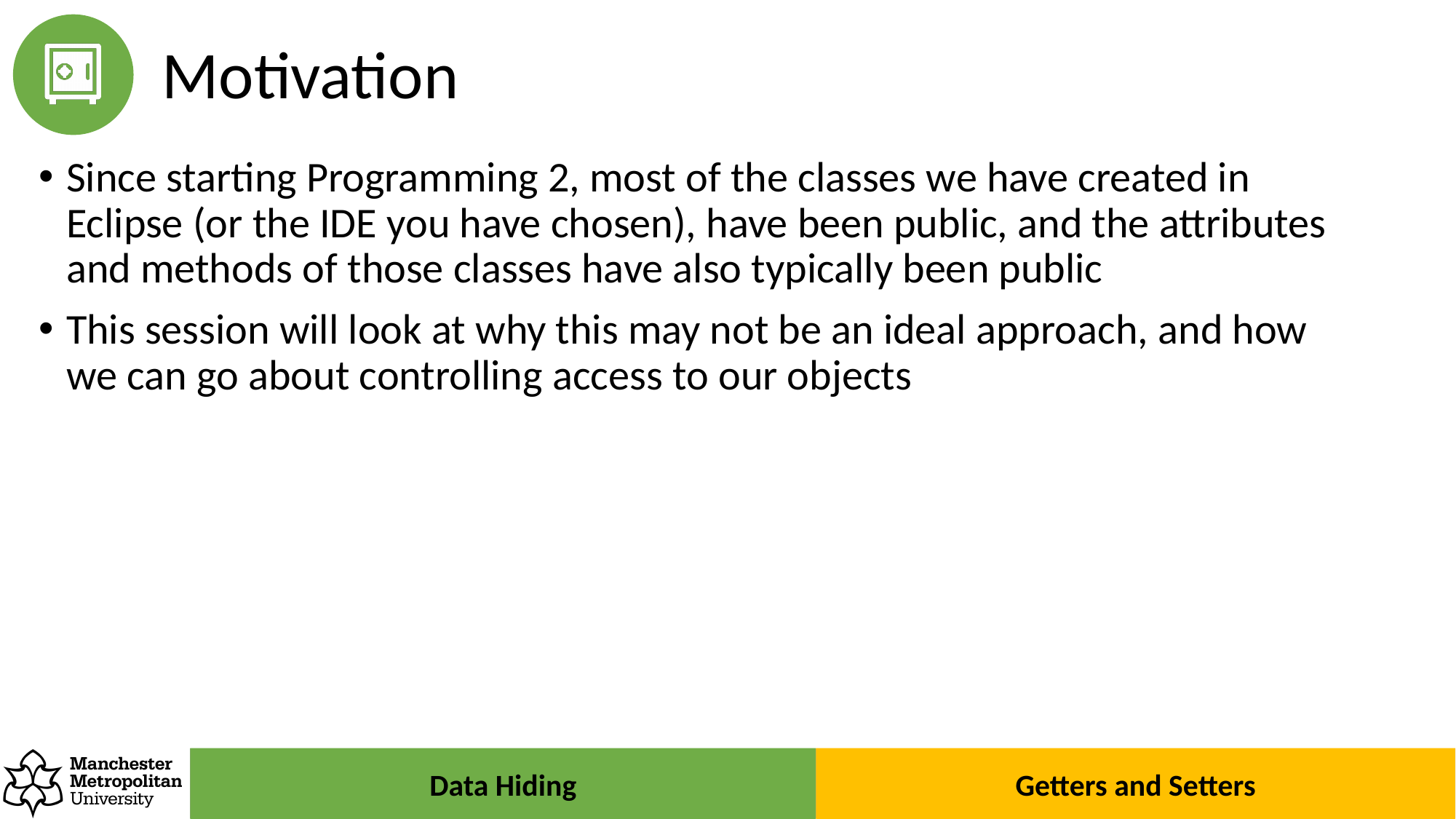

# Motivation

Since starting Programming 2, most of the classes we have created in Eclipse (or the IDE you have chosen), have been public, and the attributes and methods of those classes have also typically been public
This session will look at why this may not be an ideal approach, and how we can go about controlling access to our objects
Data Hiding
Getters and Setters